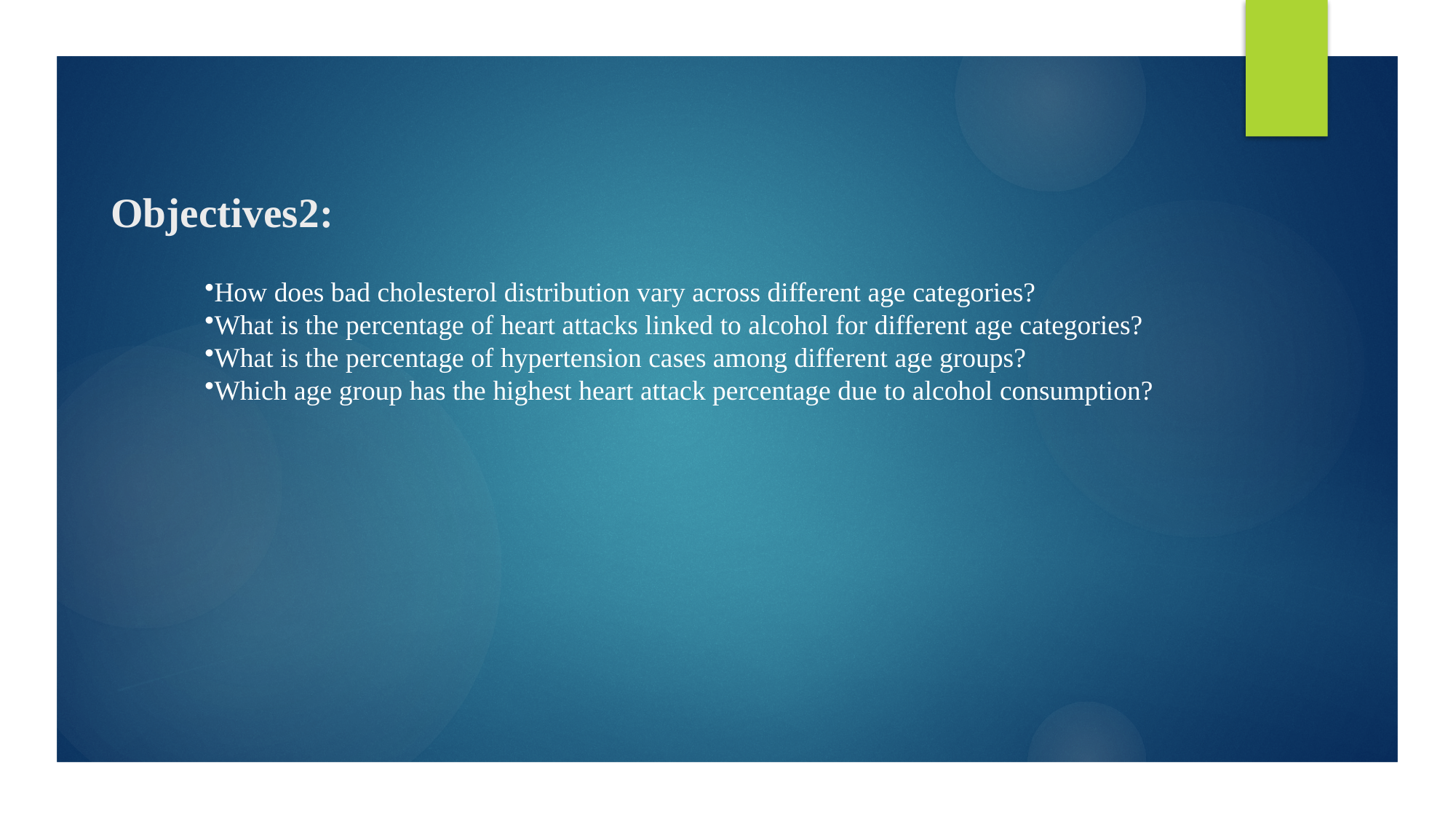

# Objectives																2:
How does bad cholesterol distribution vary across different age categories?
What is the percentage of heart attacks linked to alcohol for different age categories?
What is the percentage of hypertension cases among different age groups?
Which age group has the highest heart attack percentage due to alcohol consumption?